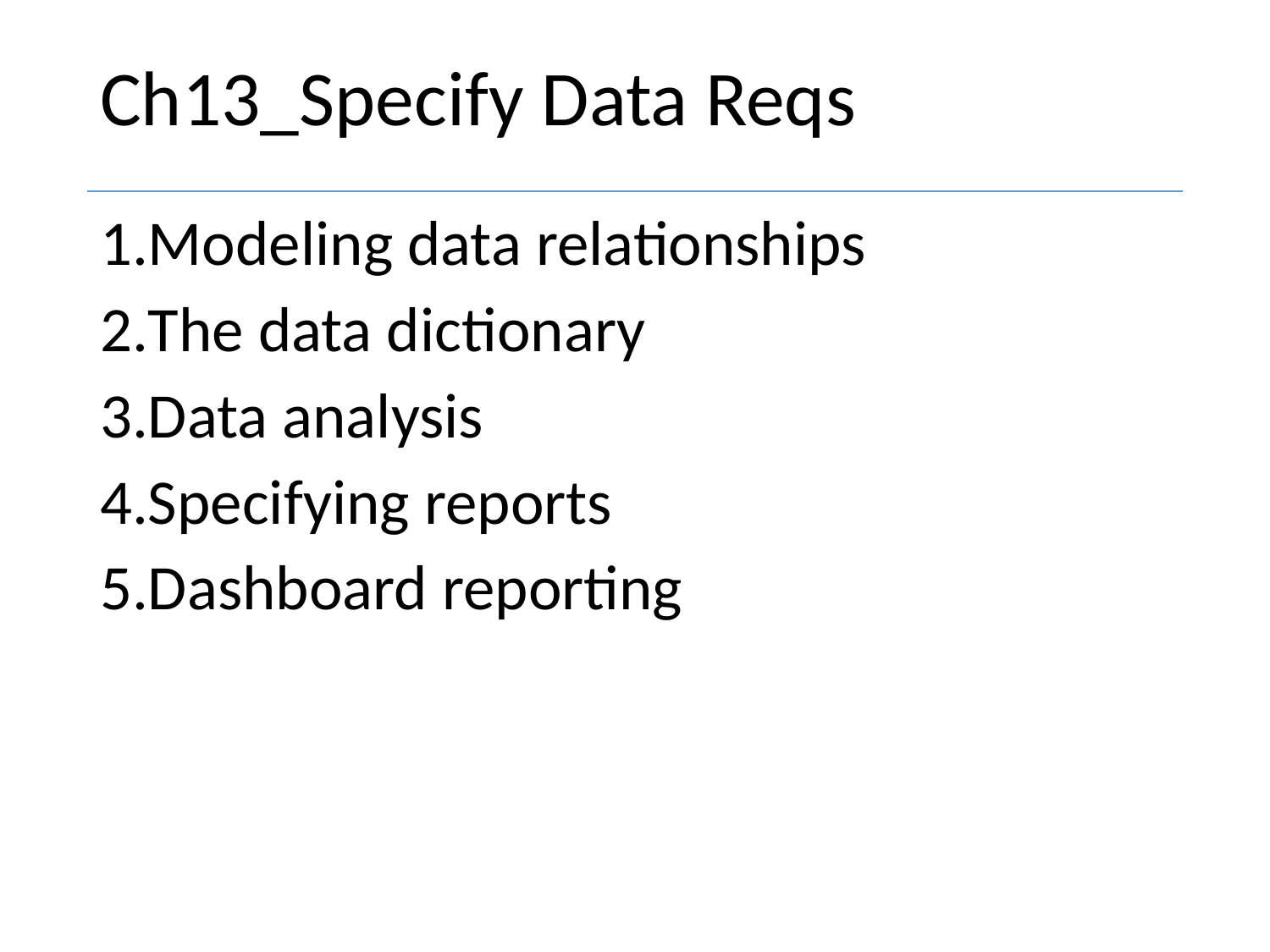

# Ch13_Specify Data Reqs
Modeling data relationships
The data dictionary
Data analysis
Specifying reports
Dashboard reporting